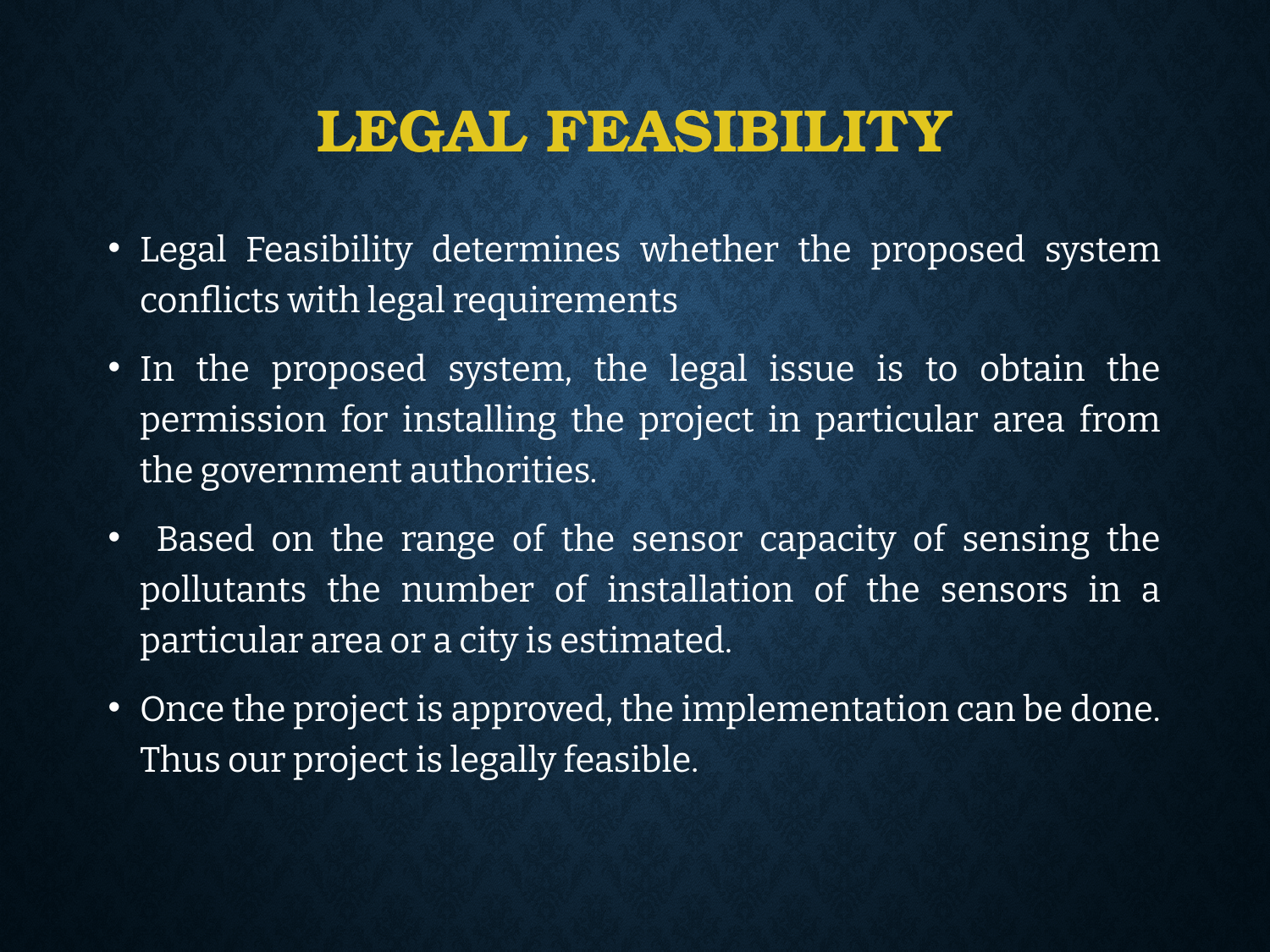

# LEGAL FEASIBILITY
Legal Feasibility determines whether the proposed system conflicts with legal requirements
In the proposed system, the legal issue is to obtain the permission for installing the project in particular area from the government authorities.
 Based on the range of the sensor capacity of sensing the pollutants the number of installation of the sensors in a particular area or a city is estimated.
Once the project is approved, the implementation can be done. Thus our project is legally feasible.